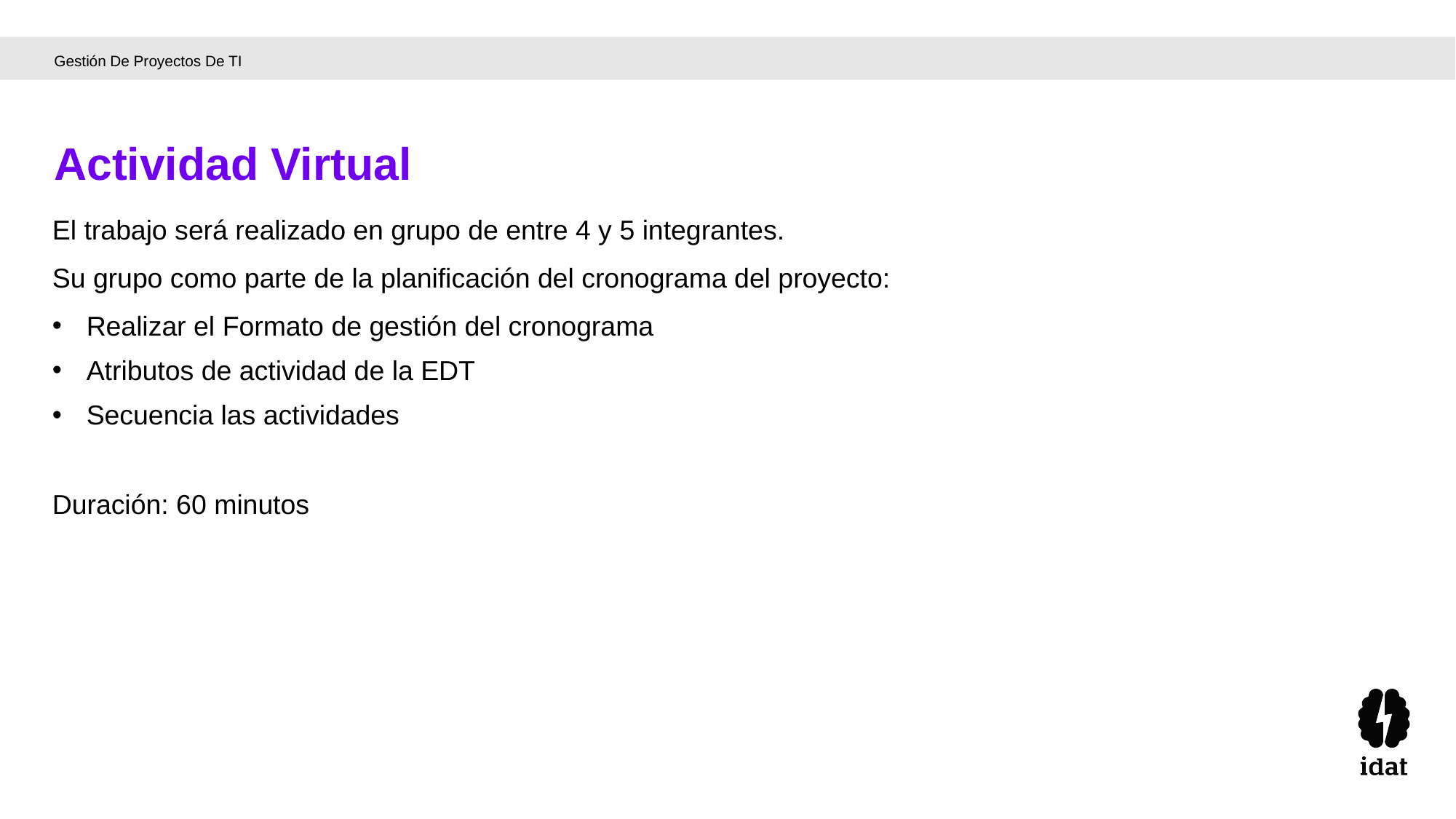

Gestión De Proyectos De TI
Actividad Virtual
El trabajo será realizado en grupo de entre 4 y 5 integrantes.
Su grupo como parte de la planificación del cronograma del proyecto:
Realizar el Formato de gestión del cronograma
Atributos de actividad de la EDT
Secuencia las actividades

Duración: 60 minutos